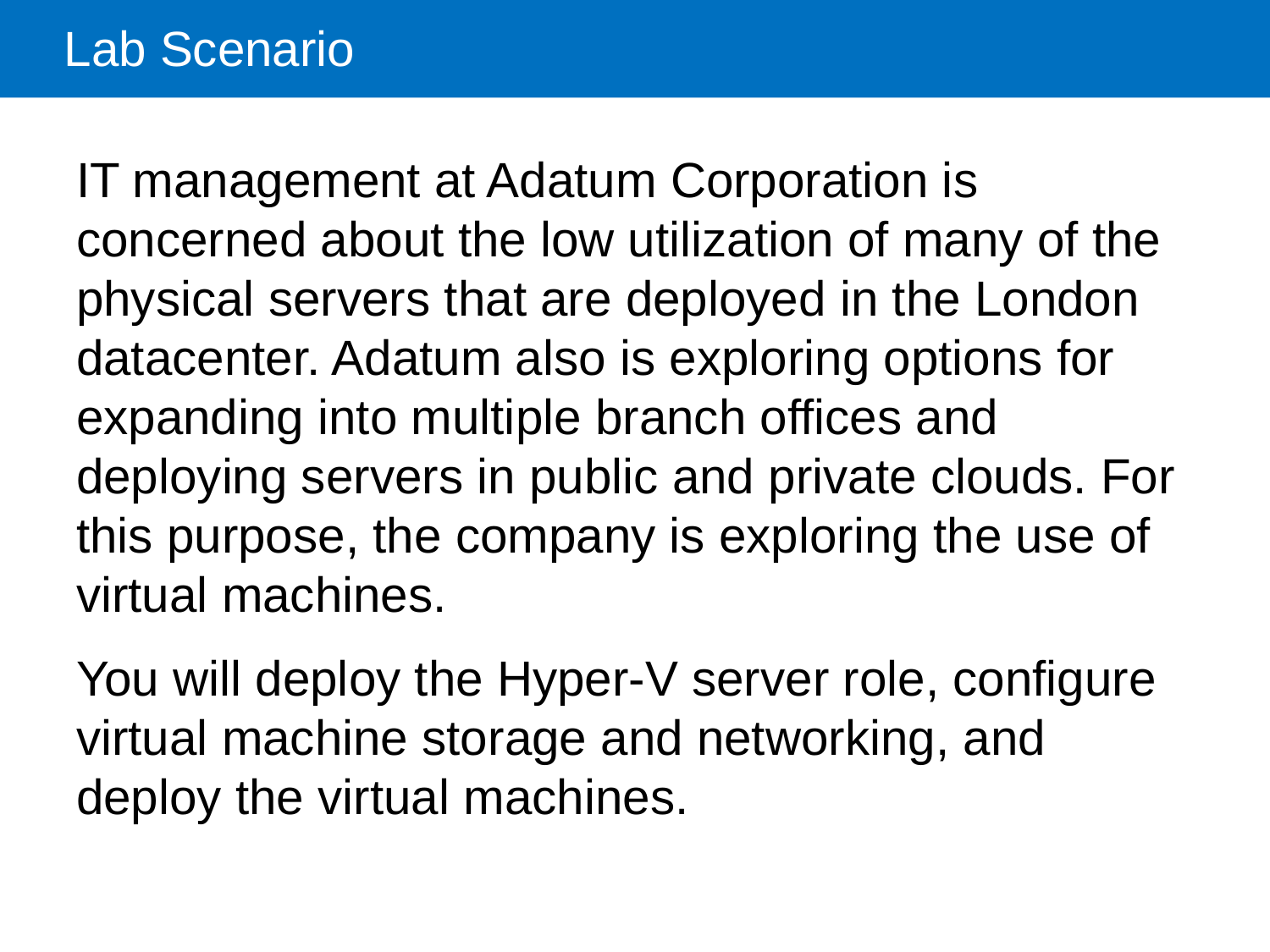

# Lab Scenario
IT management at Adatum Corporation is concerned about the low utilization of many of the physical servers that are deployed in the London datacenter. Adatum also is exploring options for expanding into multiple branch offices and deploying servers in public and private clouds. For this purpose, the company is exploring the use of virtual machines.
You will deploy the Hyper-V server role, configure virtual machine storage and networking, and deploy the virtual machines.